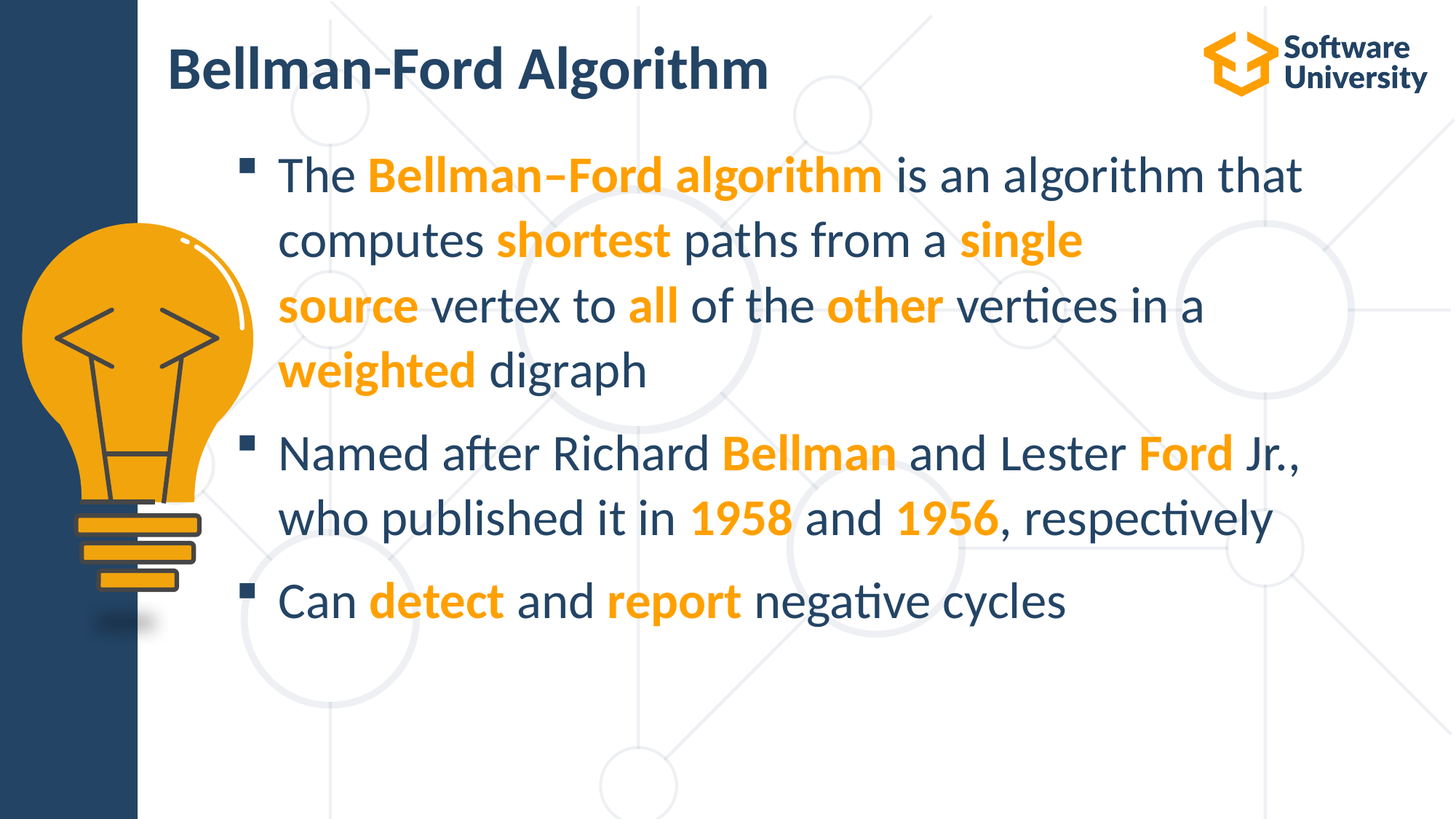

# Bellman-Ford Algorithm
The Bellman–Ford algorithm is an algorithm that computes shortest paths from a single source vertex to all of the other vertices in a  weighted digraph
Named after Richard Bellman and Lester Ford Jr.,          who published it in 1958 and 1956, respectively
Can detect and report negative cycles